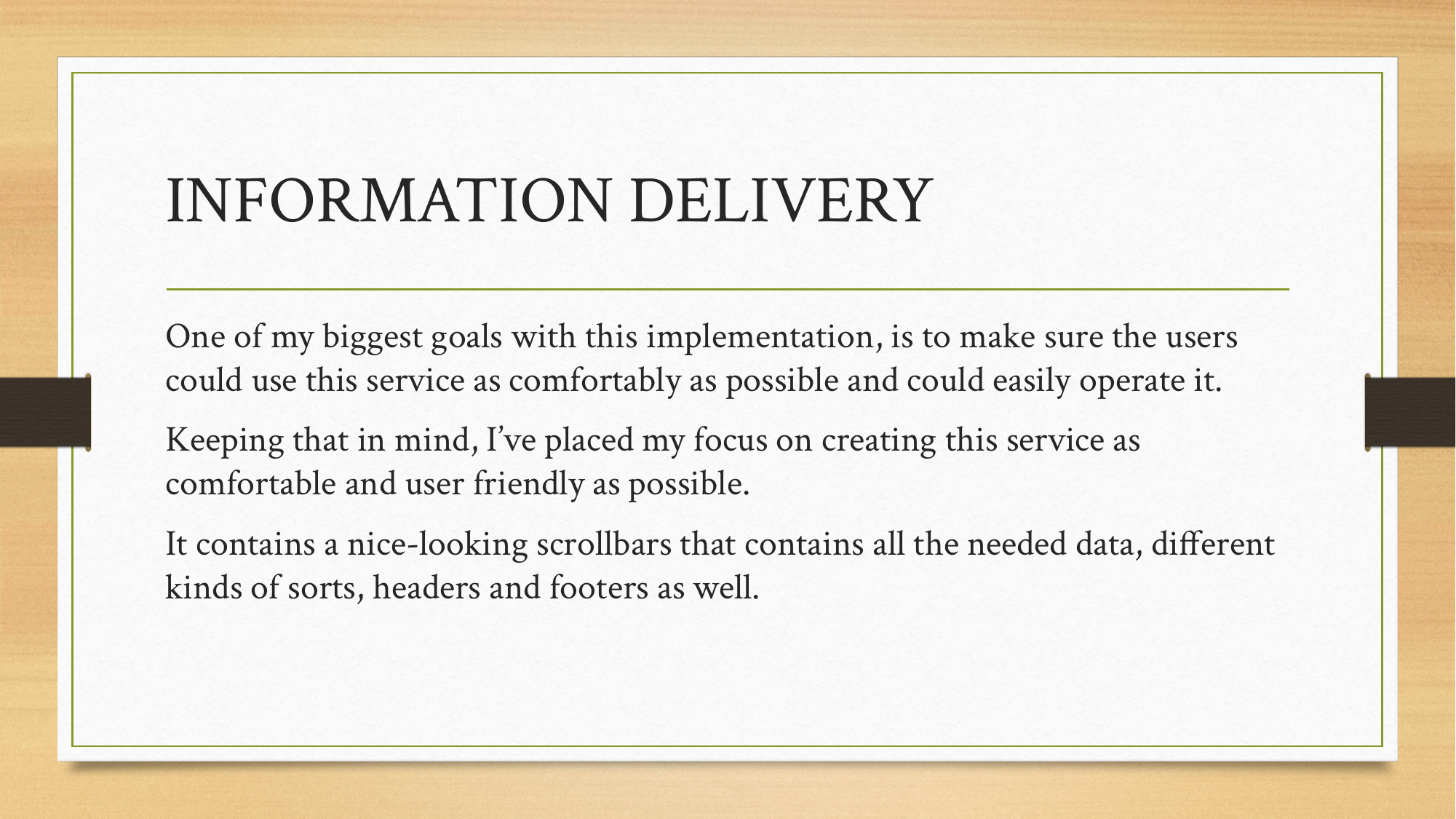

# INFORMATION DELIVERY
One of my biggest goals with this implementation, is to make sure the users could use this service as comfortably as possible and could easily operate it.
Keeping that in mind, I’ve placed my focus on creating this service as comfortable and user friendly as possible.
It contains a nice-looking scrollbars that contains all the needed data, different kinds of sorts, headers and footers as well.